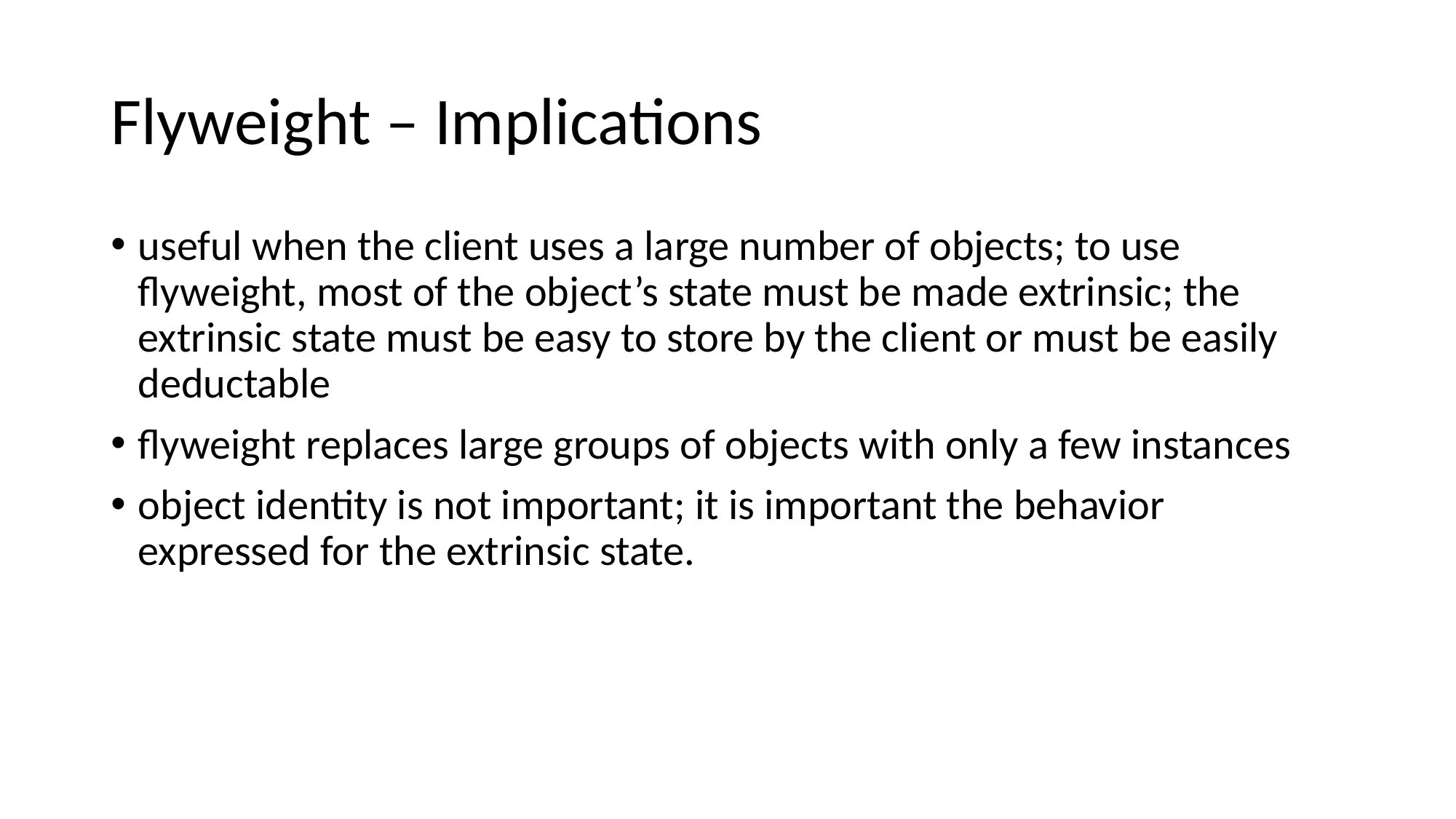

# Flyweight – Implications
useful when the client uses a large number of objects; to use flyweight, most of the object’s state must be made extrinsic; the extrinsic state must be easy to store by the client or must be easily deductable
flyweight replaces large groups of objects with only a few instances
object identity is not important; it is important the behavior expressed for the extrinsic state.